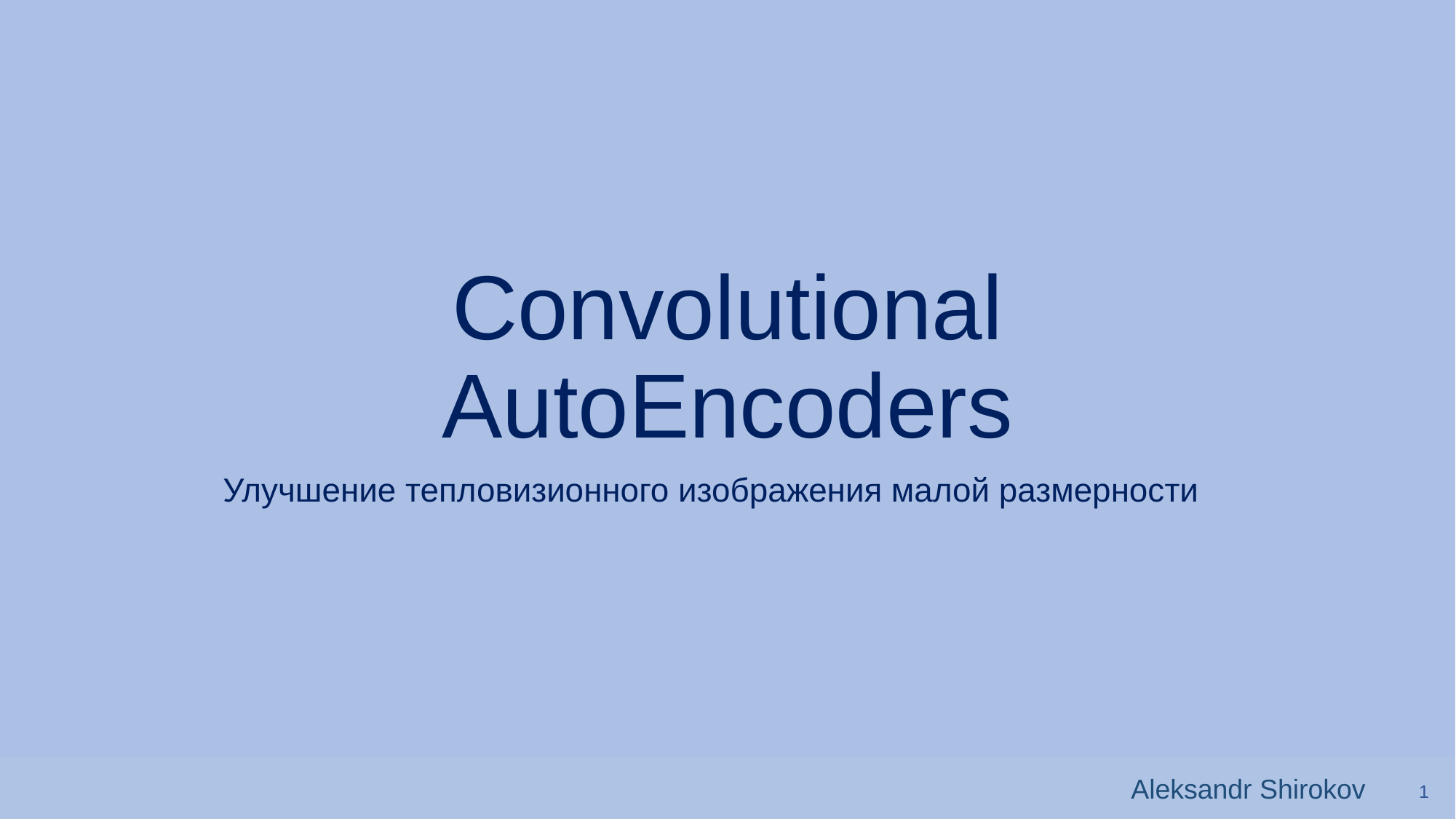

# Convolutional AutoEncoders
Улучшение тепловизионного изображения малой размерности

Aleksandr Shirokov
1